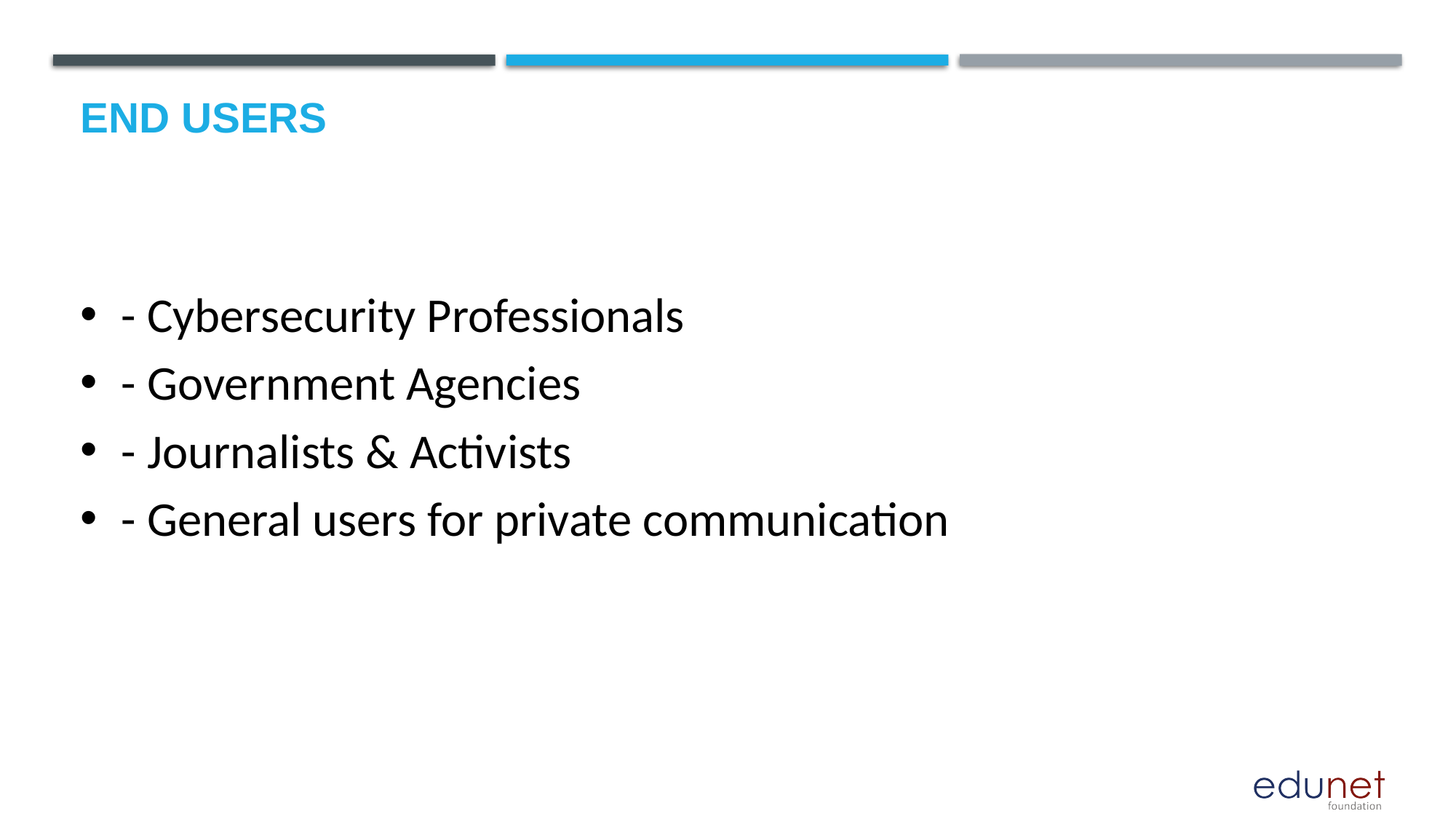

# End users
- Cybersecurity Professionals
- Government Agencies
- Journalists & Activists
- General users for private communication